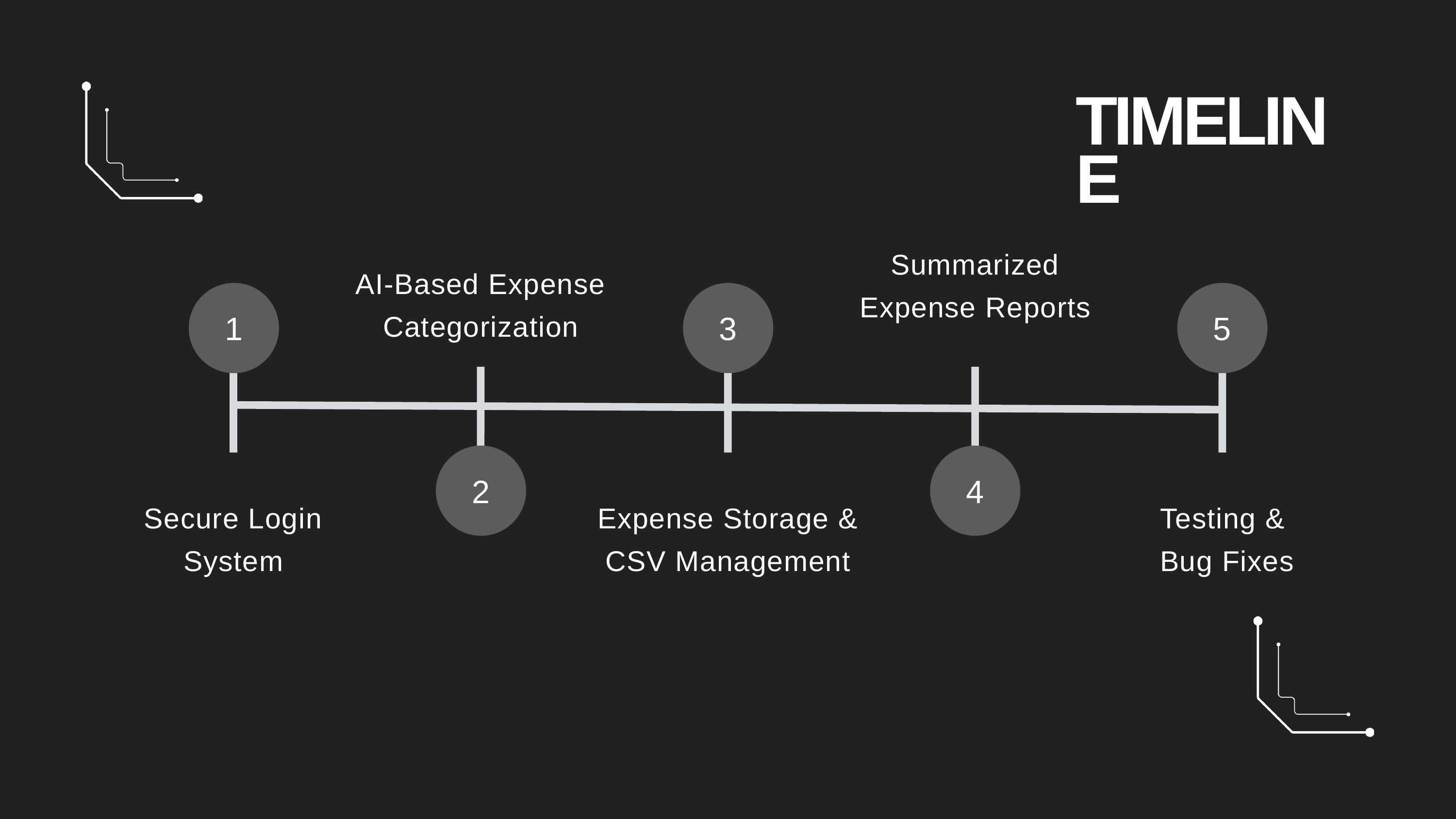

TIMELINE
Summarized Expense Reports
AI-Based Expense Categorization

1

3

5

2

4
Secure Login System
Expense Storage & CSV Management
Testing &
 Bug Fixes